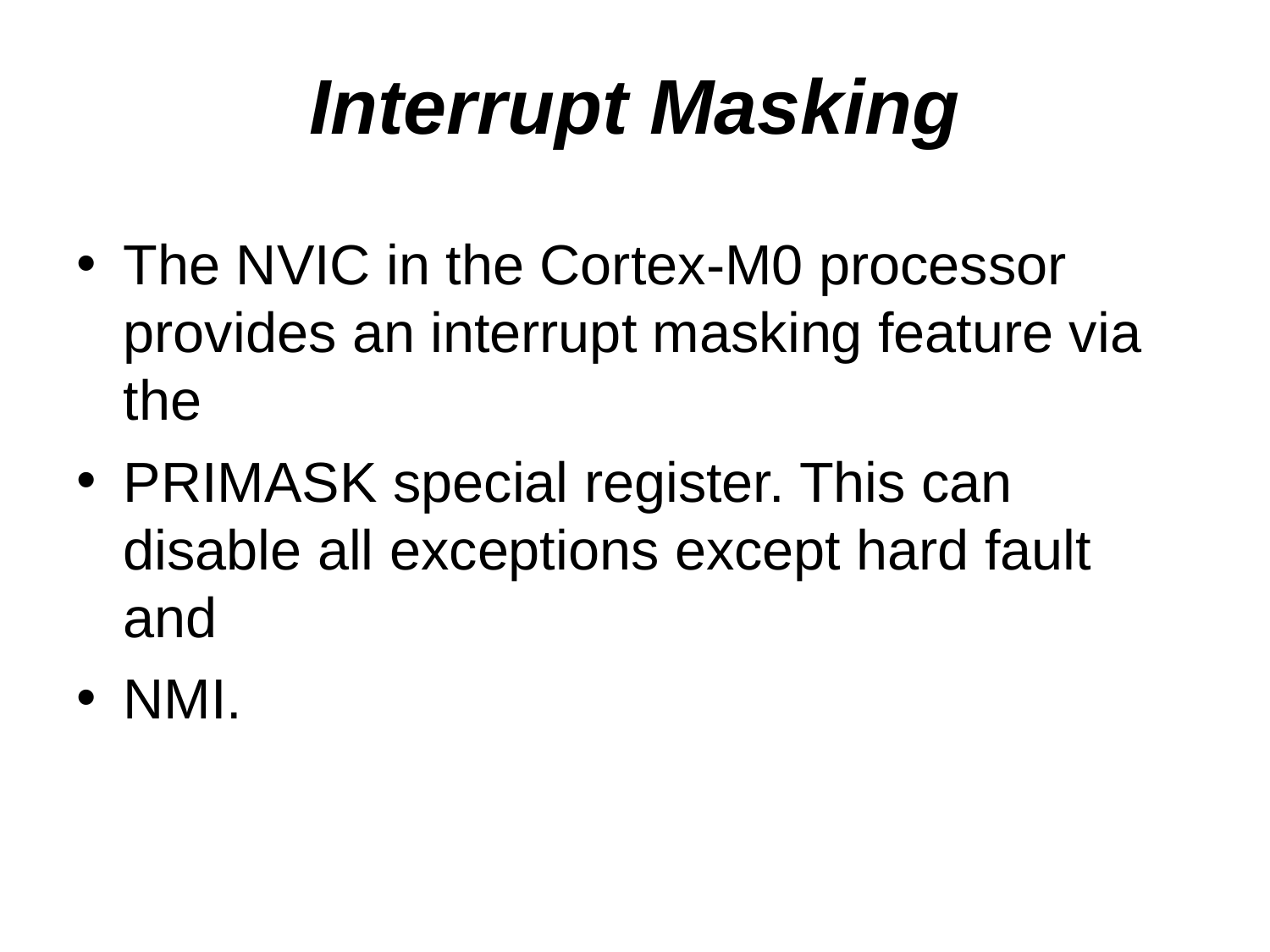

Interrupt Masking
The NVIC in the Cortex-M0 processor provides an interrupt masking feature via the
PRIMASK special register. This can disable all exceptions except hard fault and
NMI.